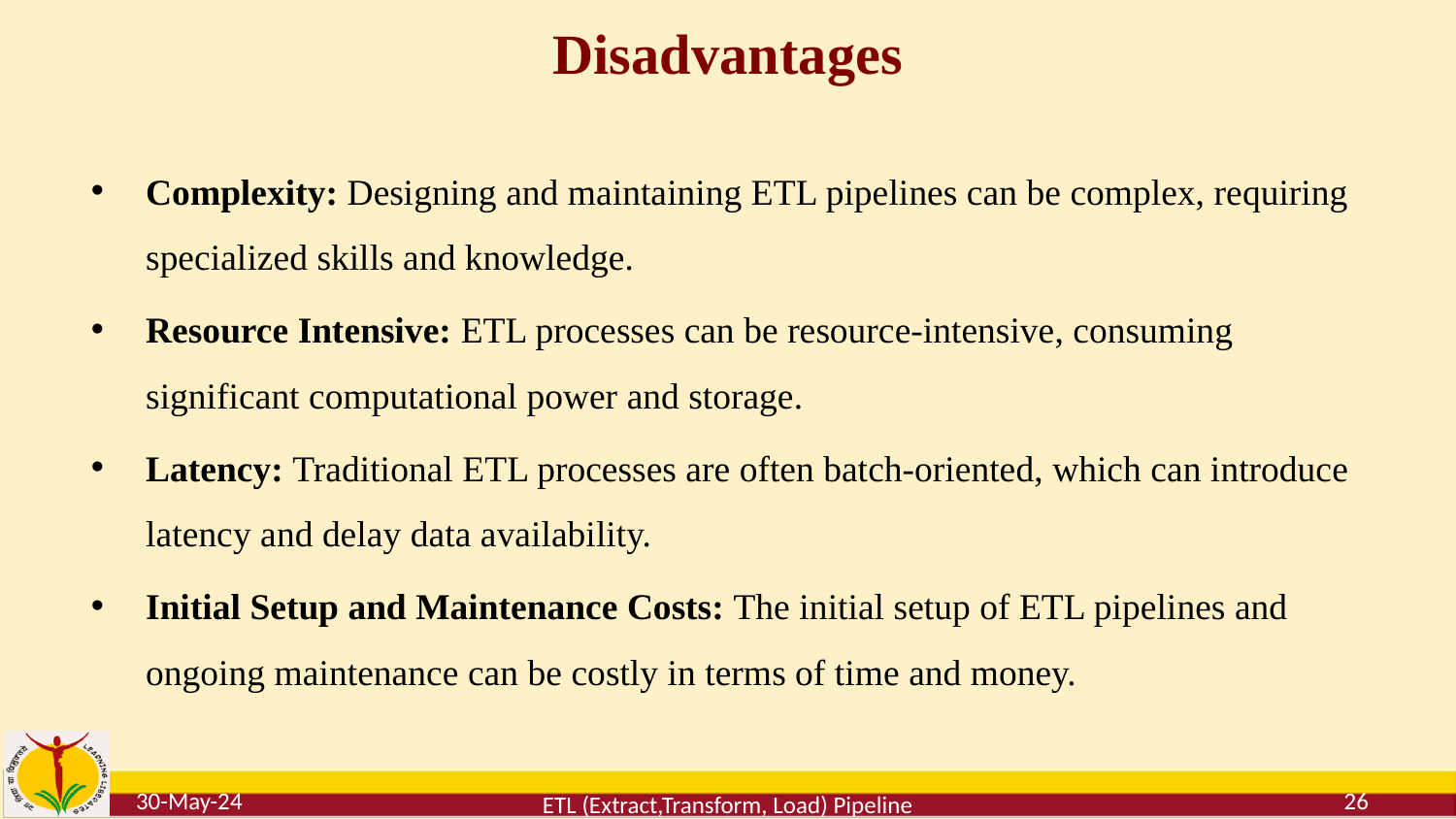

# Disadvantages
Complexity: Designing and maintaining ETL pipelines can be complex, requiring specialized skills and knowledge.
Resource Intensive: ETL processes can be resource-intensive, consuming significant computational power and storage.
Latency: Traditional ETL processes are often batch-oriented, which can introduce latency and delay data availability.
Initial Setup and Maintenance Costs: The initial setup of ETL pipelines and ongoing maintenance can be costly in terms of time and money.
30-May-24
26
ETL (Extract,Transform, Load) Pipeline